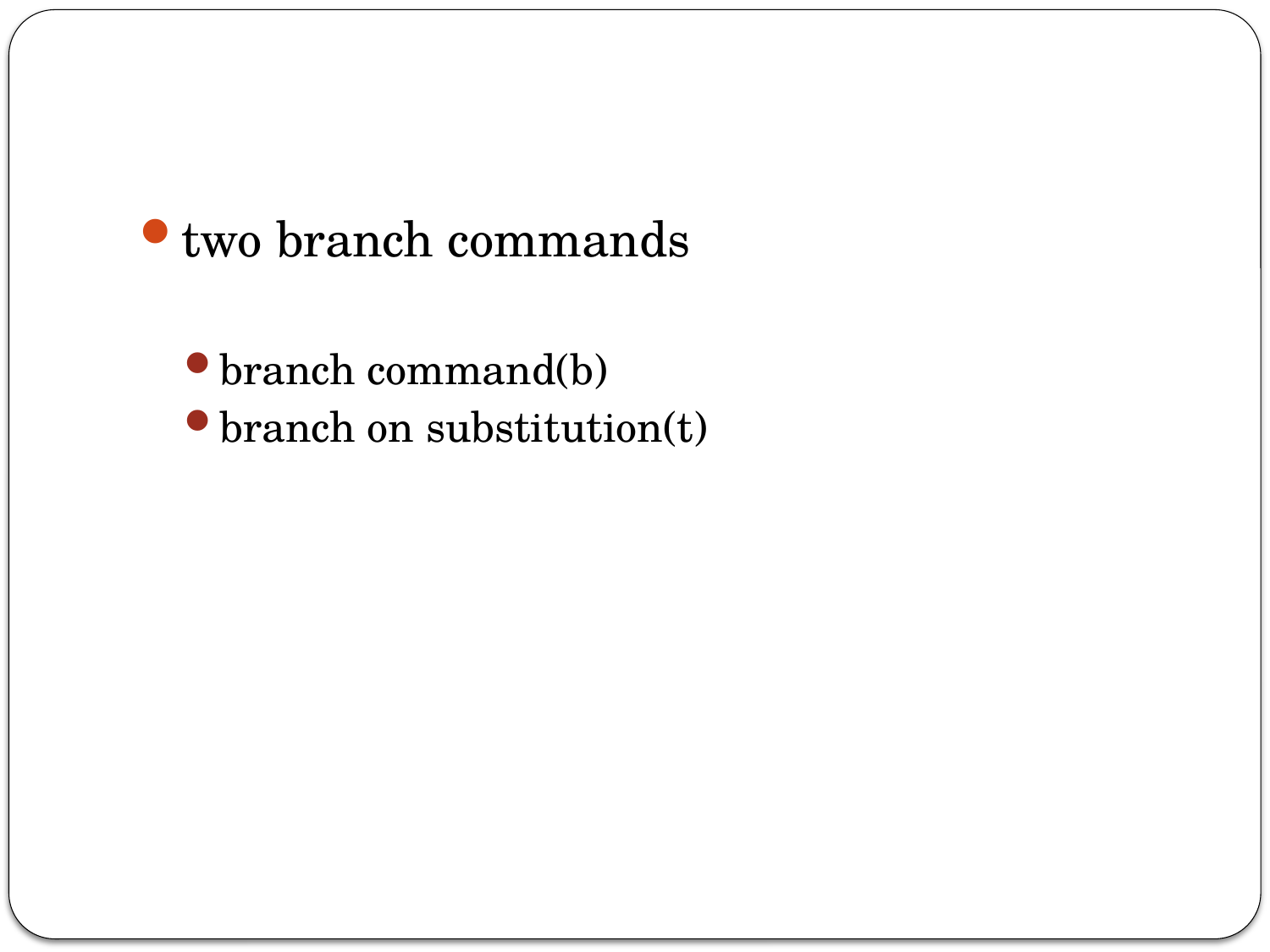

#
two branch commands

branch command(b)
branch on substitution(t)